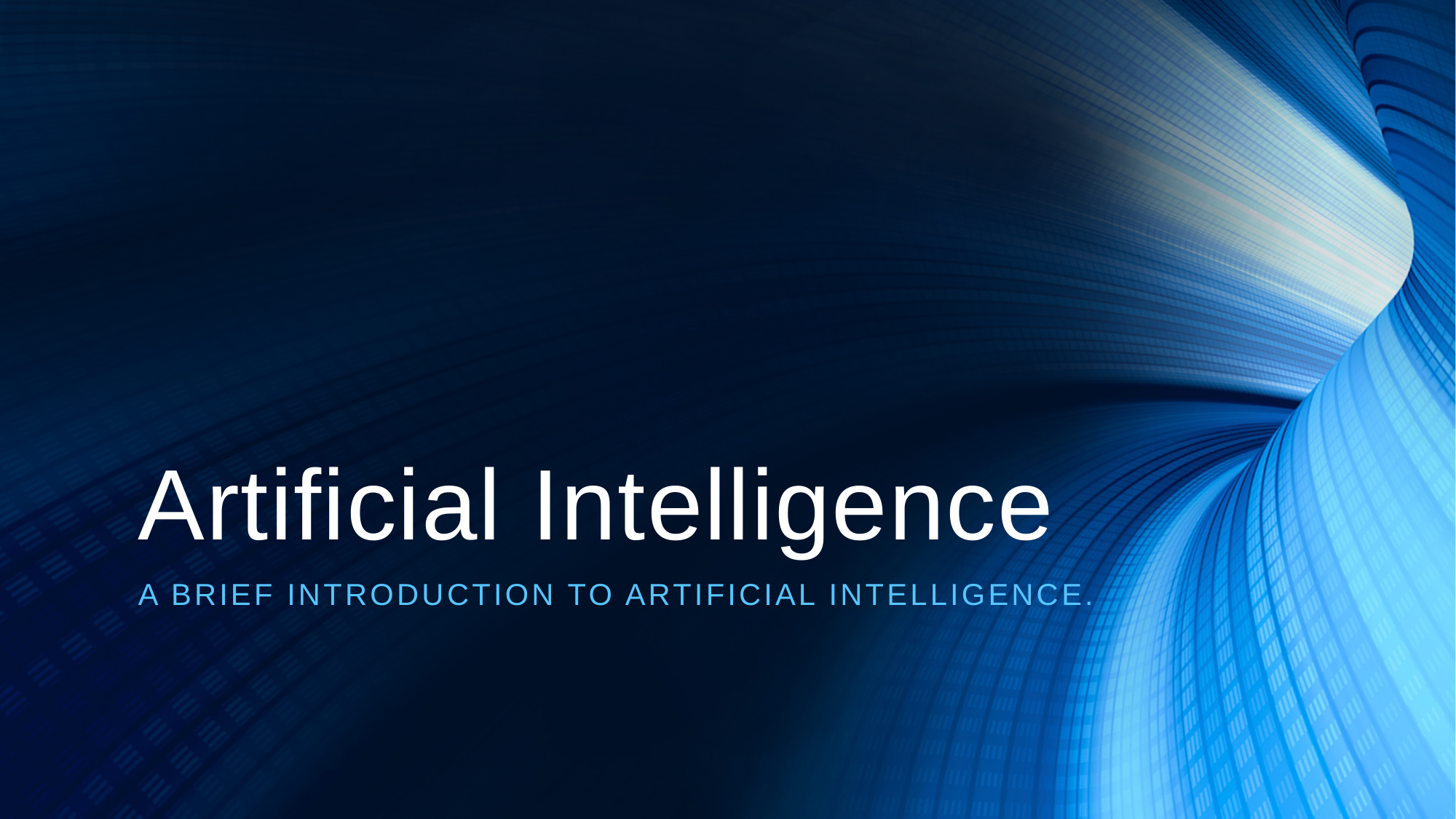

# Artificial Intelligence
A brief Introduction To Artificial Intelligence.